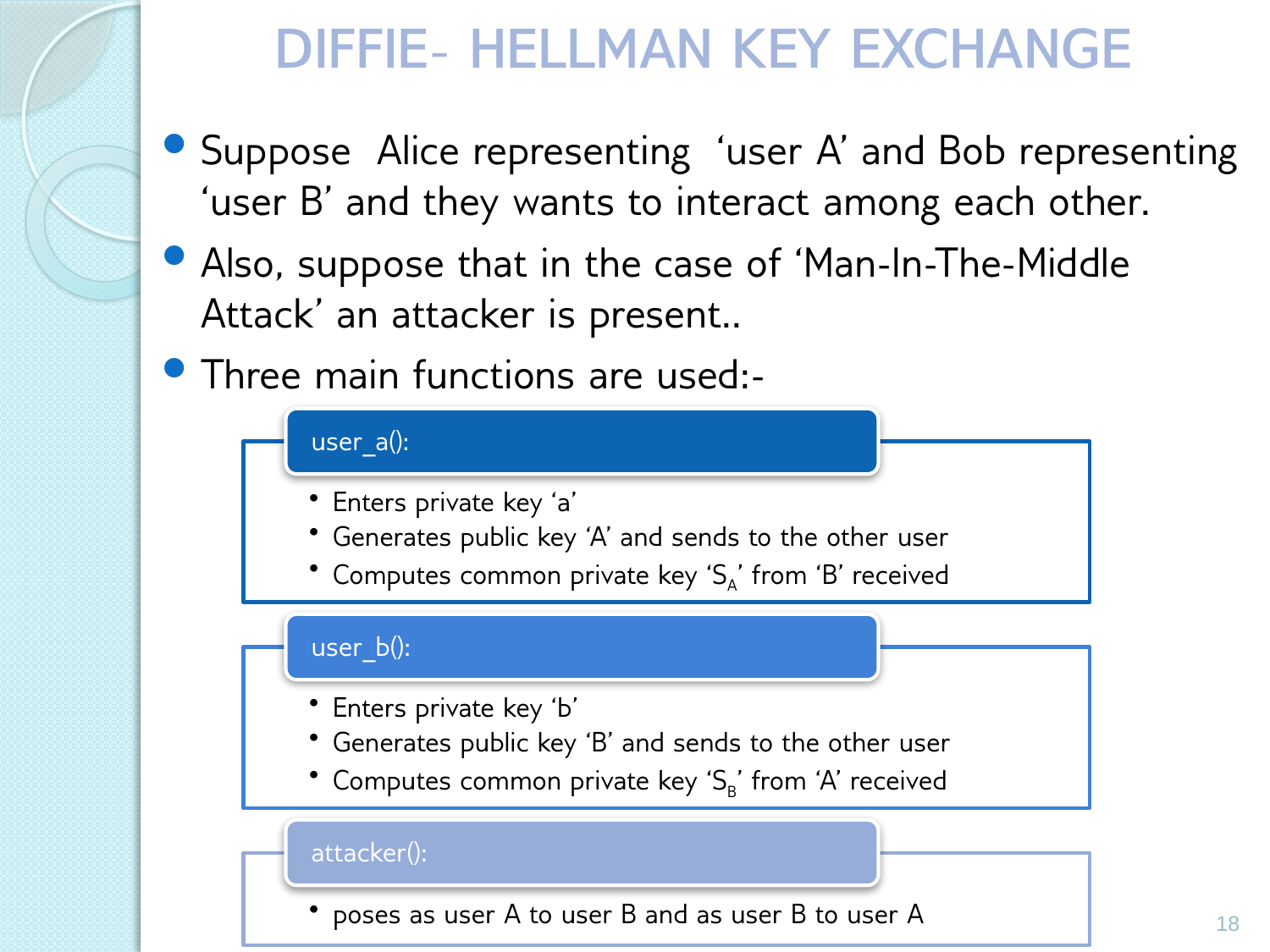

# DIFFIE- HELLMAN KEY EXCHANGE
Suppose  Alice representing  ‘user A’ and Bob representing ‘user B’ and they wants to interact among each other.
Also, suppose that in the case of ‘Man-In-The-Middle Attack’ an attacker is present..
Three main functions are used:-
Enters private key ‘a’
Generates public key ‘A’ and sends to the other user
Computes common private key ‘SA’ from ‘B’ received
user_a():
Enters private key ‘b’
Generates public key ‘B’ and sends to the other user
Computes common private key ‘SB’ from ‘A’ received
user_b():
poses as user A to user B and as user B to user A
attacker():
18